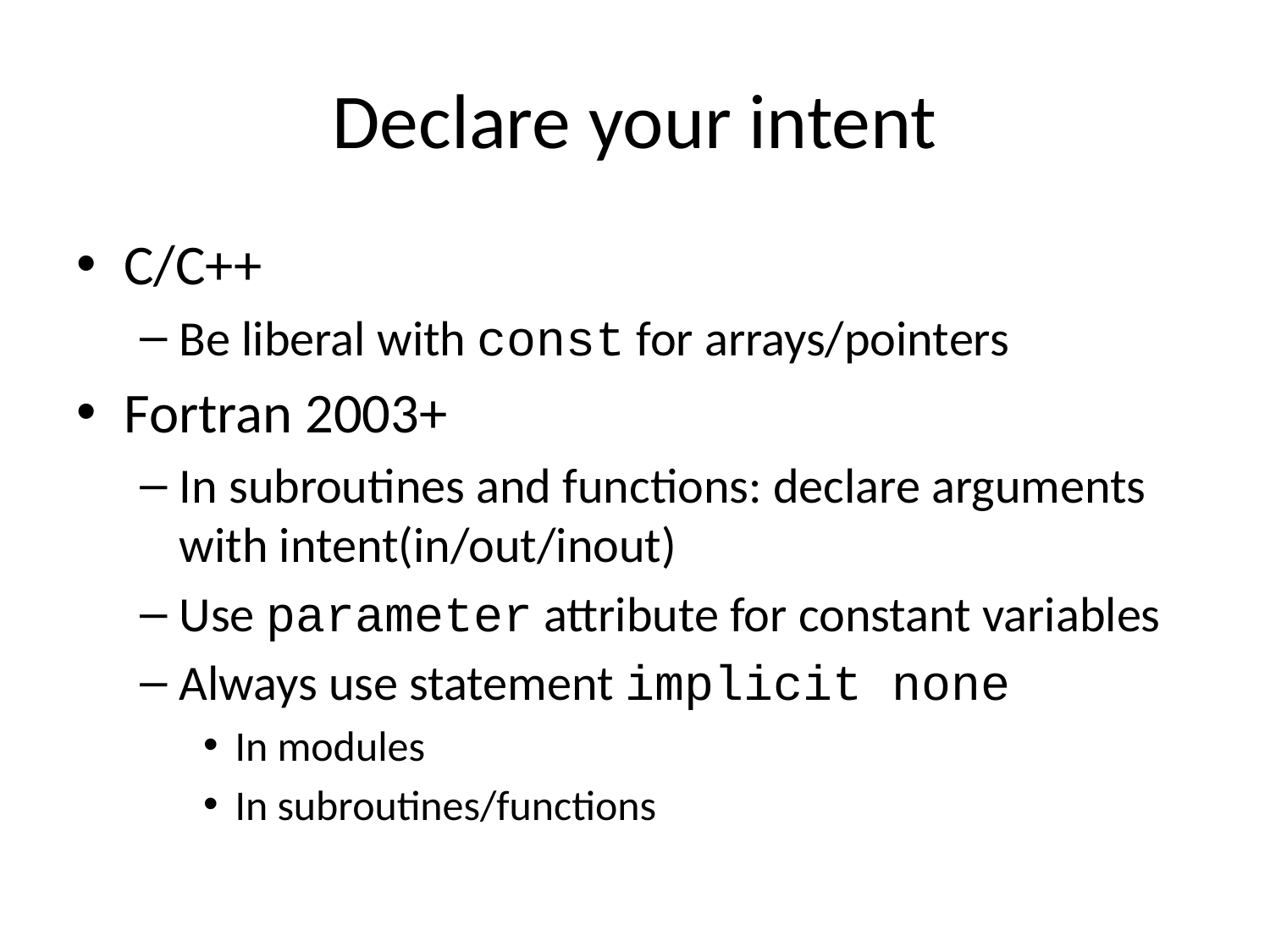

# Declare your intent
C/C++
Be liberal with const for arrays/pointers
Fortran 2003+
In subroutines and functions: declare arguments with intent(in/out/inout)
Use parameter attribute for constant variables
Always use statement implicit none
In modules
In subroutines/functions